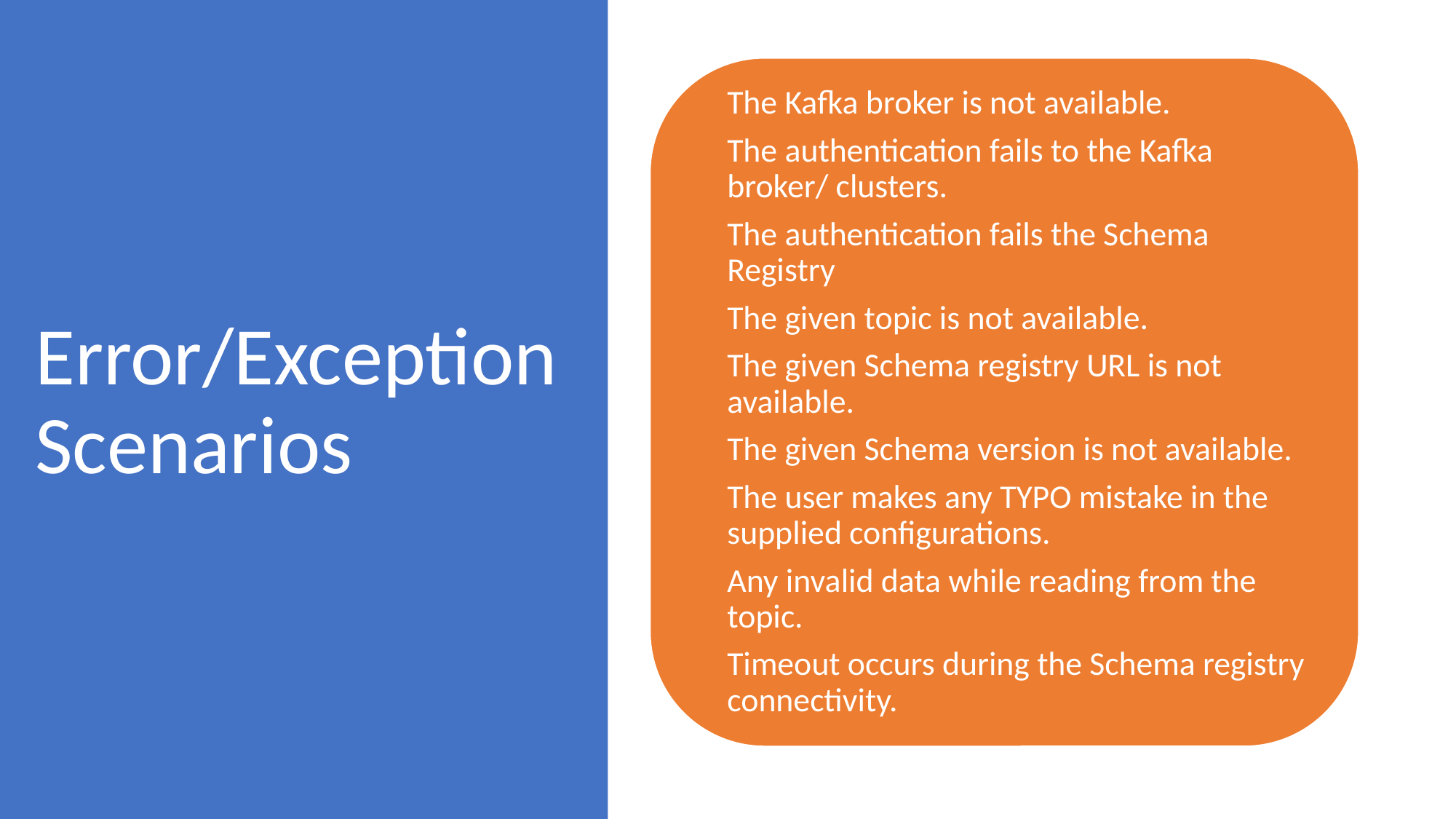

The Kafka broker is not available.
The authentication fails to the Kafka broker/ clusters.
The authentication fails the Schema Registry
The given topic is not available.
The given Schema registry URL is not available.
The given Schema version is not available.
The user makes any TYPO mistake in the supplied configurations.
Any invalid data while reading from the topic.
Timeout occurs during the Schema registry connectivity.
# Error/Exception 	Scenarios